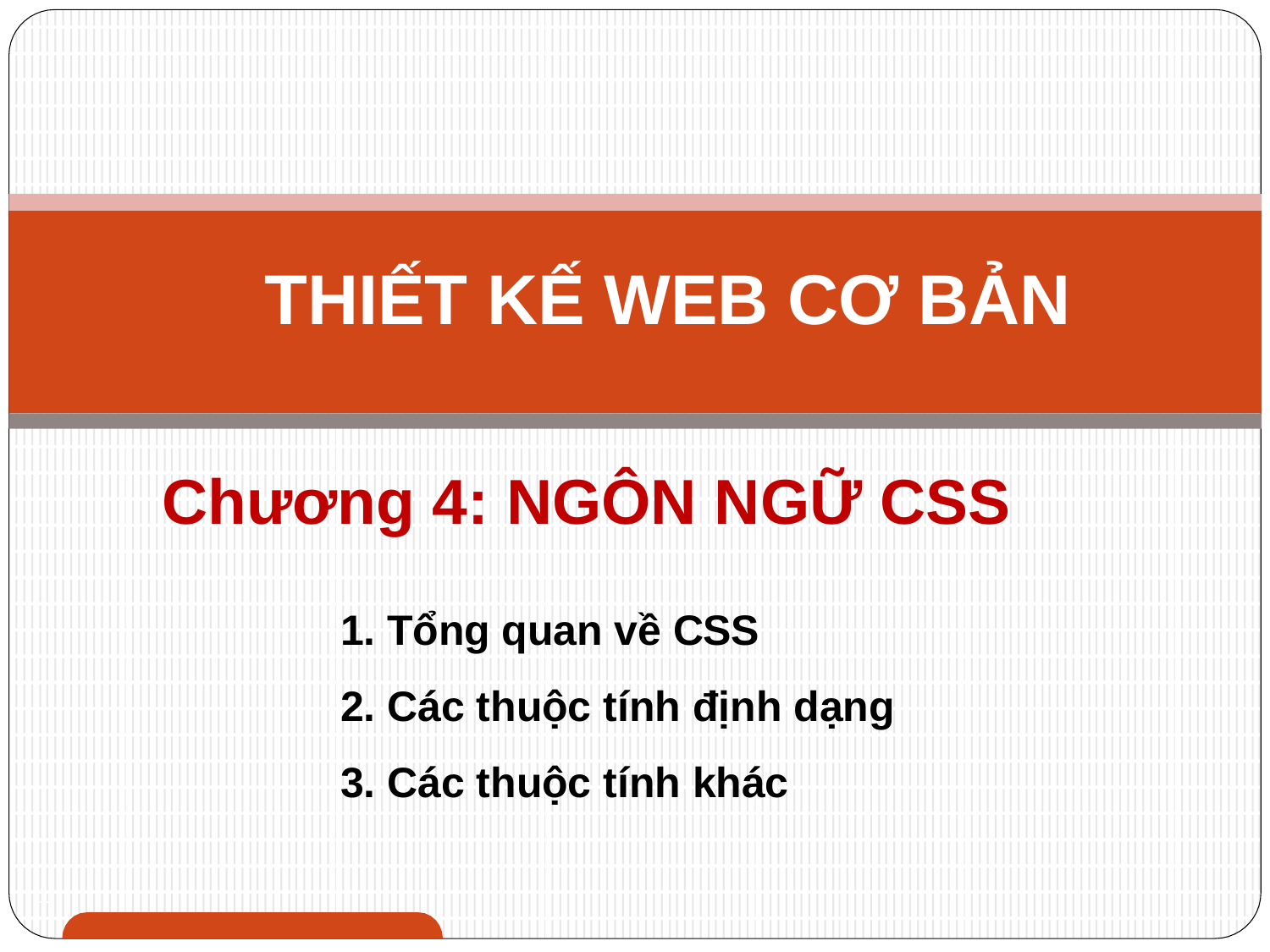

# THIẾT KẾ WEB CƠ BẢN

Chương 4: NGÔN NGỮ CSS

Tổng quan về CSS
Các thuộc tính định dạng
Các thuộc tính khác
1